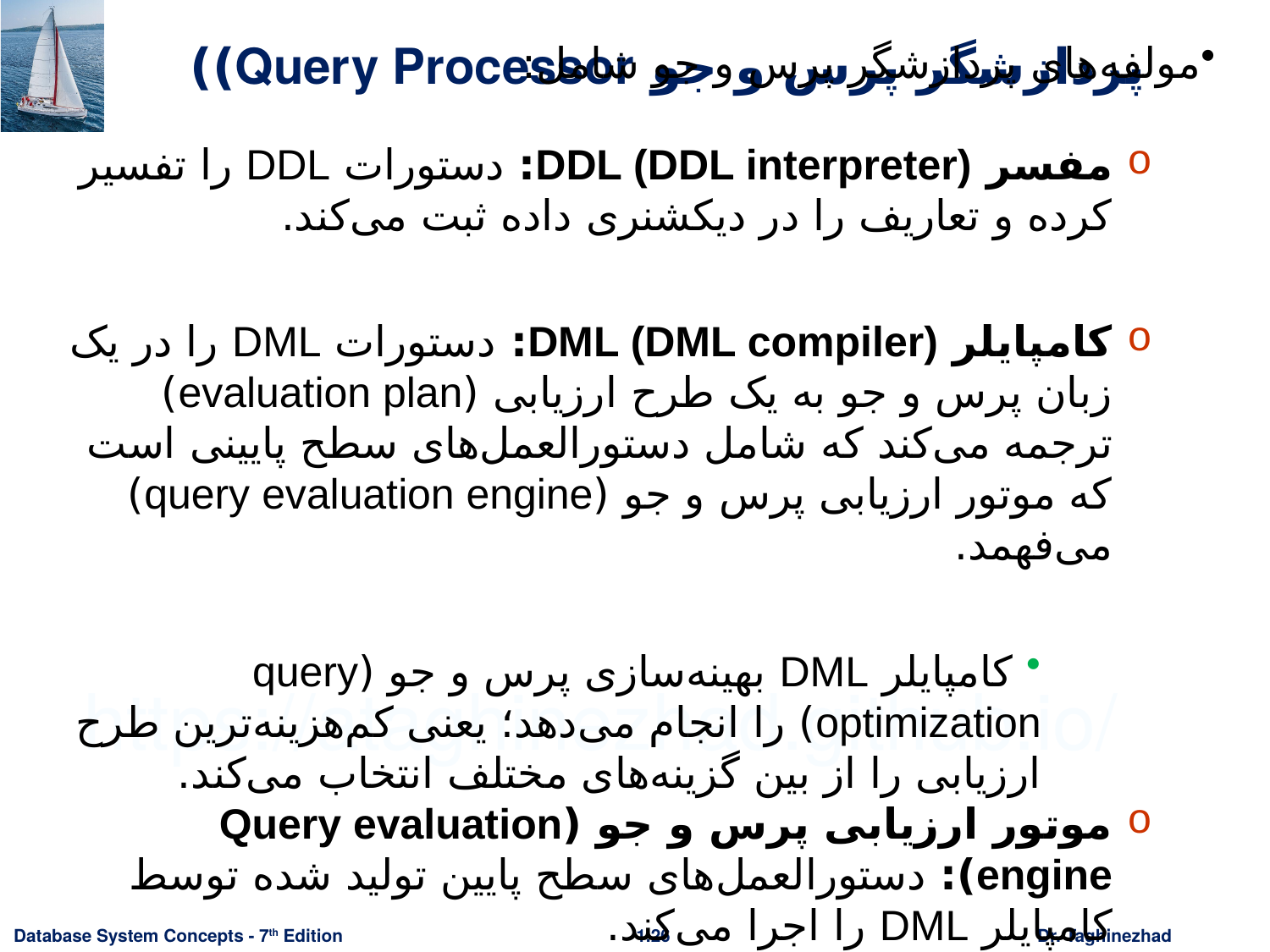

# پردازشگر پرس و جو Query Processor))
مولفه‌های پردازشگر پرس و جو شامل:

مفسر DDL (DDL interpreter): دستورات DDL را تفسیر کرده و تعاریف را در دیکشنری داده ثبت می‌کند.

کامپایلر DML (DML compiler): دستورات DML را در یک زبان پرس و جو به یک طرح ارزیابی (evaluation plan) ترجمه می‌کند که شامل دستورالعمل‌های سطح پایینی است که موتور ارزیابی پرس و جو (query evaluation engine) می‌فهمد.

 کامپایلر DML بهینه‌سازی پرس و جو (query optimization) را انجام می‌دهد؛ یعنی کم‌هزینه‌ترین طرح ارزیابی را از بین گزینه‌های مختلف انتخاب می‌کند.
موتور ارزیابی پرس و جو (Query evaluation engine): دستورالعمل‌های سطح پایین تولید شده توسط کامپایلر DML را اجرا می‌کند.